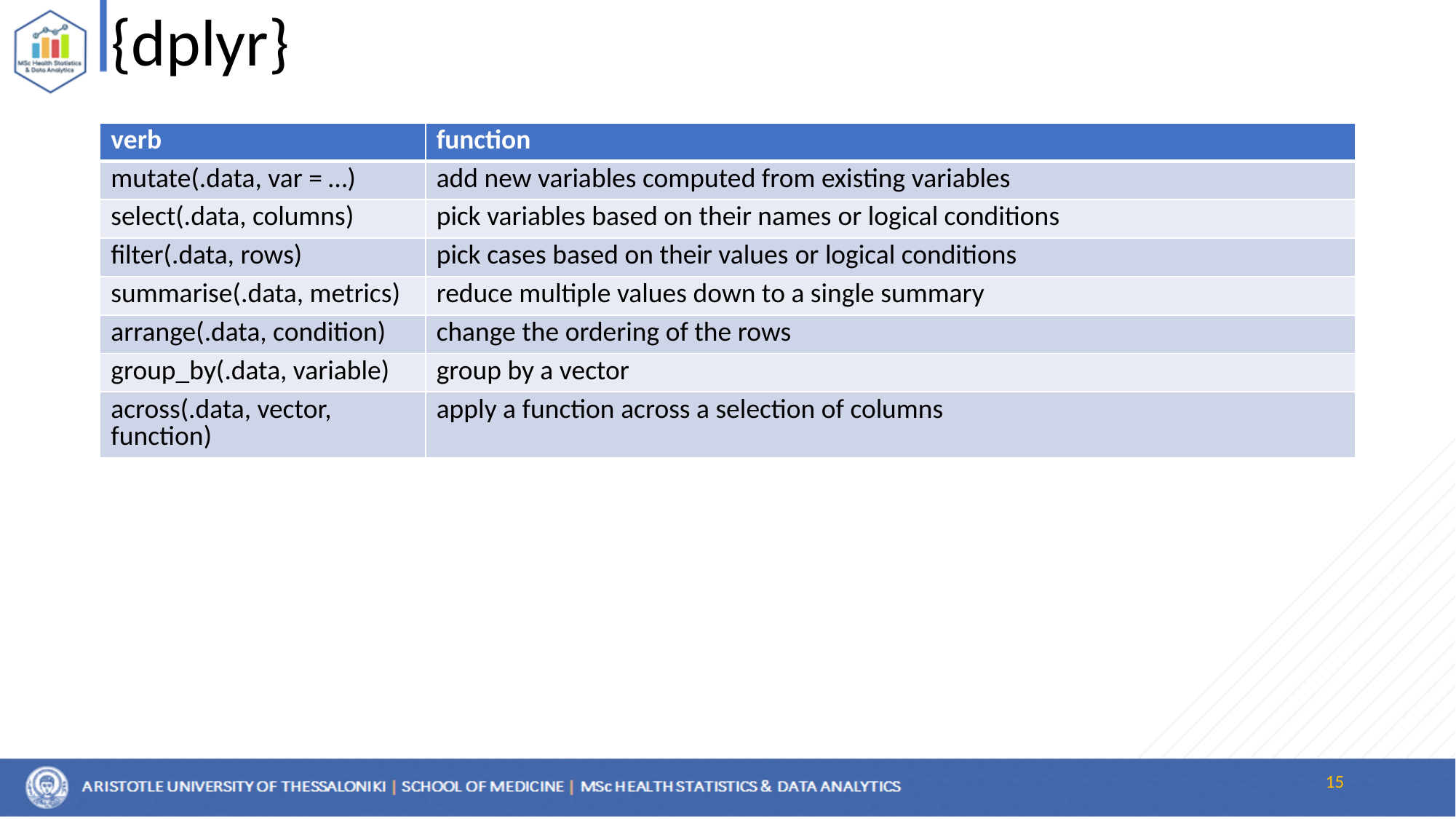

# {dplyr}
| verb | function |
| --- | --- |
| mutate(.data, var = …) | add new variables computed from existing variables |
| select(.data, columns) | pick variables based on their names or logical conditions |
| filter(.data, rows) | pick cases based on their values or logical conditions |
| summarise(.data, metrics) | reduce multiple values down to a single summary |
| arrange(.data, condition) | change the ordering of the rows |
| group\_by(.data, variable) | group by a vector |
| across(.data, vector, function) | apply a function across a selection of columns |
15